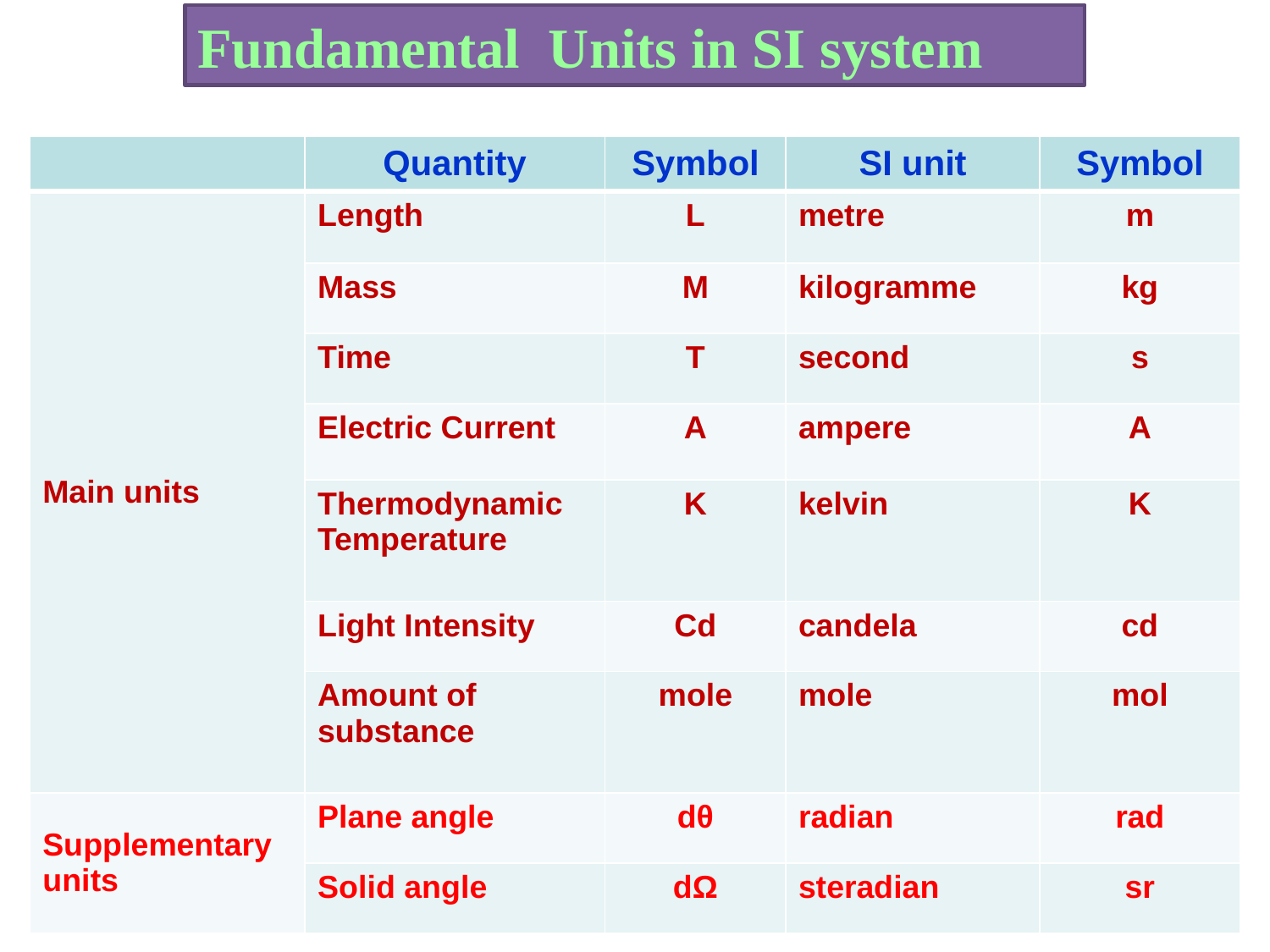

Fundamental  Units in SI system
|  | Quantity | Symbol | SI unit | Symbol |
| --- | --- | --- | --- | --- |
| Main units | Length | L | metre | m |
|  | Mass | M | kilogramme | kg |
|  | Time | T | second | s |
|  | Electric Current | A | ampere | A |
|  | Thermodynamic Temperature | K | kelvin | K |
|  | Light Intensity | Cd | candela | cd |
|  | Amount of substance | mole | mole | mol |
| Supplementary units | Plane angle | dθ | radian | rad |
|  | Solid angle | dΩ | steradian | sr |